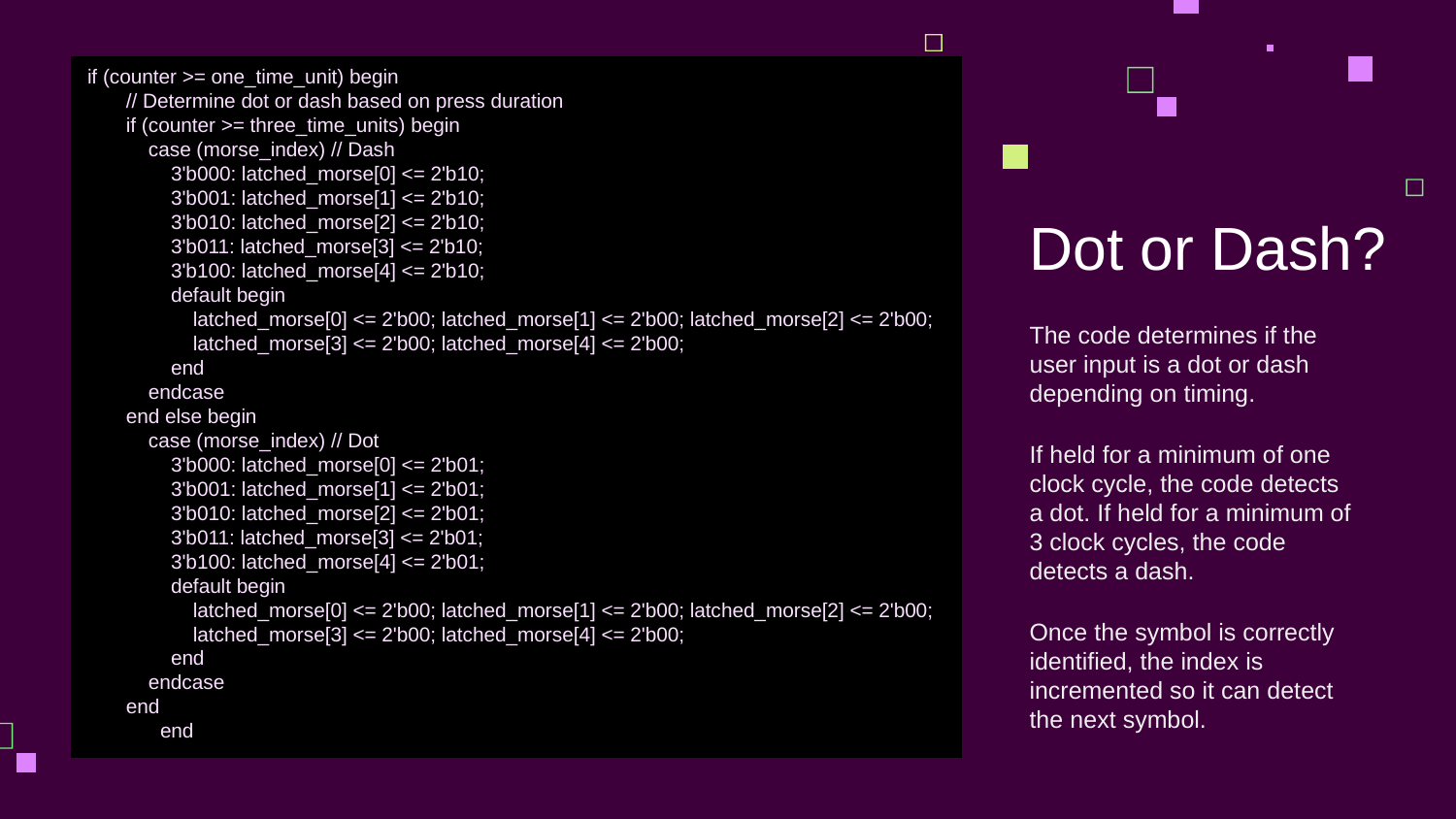

if (counter >= one_time_unit) begin
                    // Determine dot or dash based on press duration
                    if (counter >= three_time_units) begin
                        case (morse_index) // Dash
                            3'b000: latched_morse[0] <= 2'b10;
                            3'b001: latched_morse[1] <= 2'b10;
                            3'b010: latched_morse[2] <= 2'b10;
                            3'b011: latched_morse[3] <= 2'b10;
                            3'b100: latched_morse[4] <= 2'b10;
                            default begin
                                latched_morse[0] <= 2'b00; latched_morse[1] <= 2'b00; latched_morse[2] <= 2'b00;
                                latched_morse[3] <= 2'b00; latched_morse[4] <= 2'b00;
                            end
                        endcase
                    end else begin
                        case (morse_index) // Dot
                            3'b000: latched_morse[0] <= 2'b01;
                            3'b001: latched_morse[1] <= 2'b01;
                            3'b010: latched_morse[2] <= 2'b01;
                            3'b011: latched_morse[3] <= 2'b01;
                            3'b100: latched_morse[4] <= 2'b01;
                            default begin
                                latched_morse[0] <= 2'b00; latched_morse[1] <= 2'b00; latched_morse[2] <= 2'b00;
                                latched_morse[3] <= 2'b00; latched_morse[4] <= 2'b00;
                            end
                        endcase
                    end
           	end

# Dot or Dash?
The code determines if the user input is a dot or dash depending on timing.
If held for a minimum of one clock cycle, the code detects a dot. If held for a minimum of 3 clock cycles, the code detects a dash.
Once the symbol is correctly identified, the index is incremented so it can detect the next symbol.